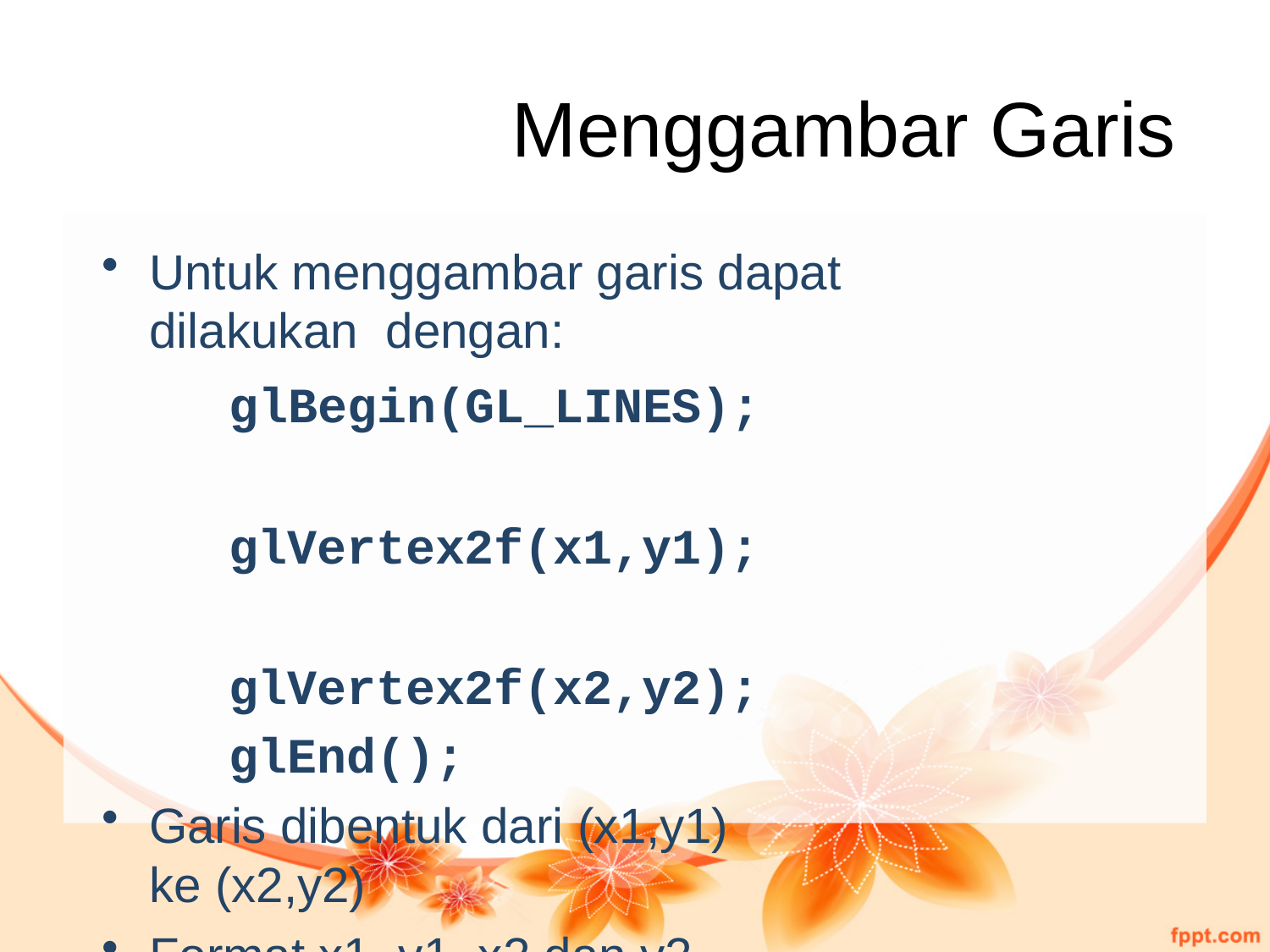

# Menggambar Garis

Untuk menggambar garis dapat dilakukan  dengan:
glBegin(GL_LINES);  glVertex2f(x1,y1);  glVertex2f(x2,y2);
glEnd();
Garis dibentuk dari (x1,y1) ke (x2,y2)
Format x1, y1, x2 dan y2 adalah float.